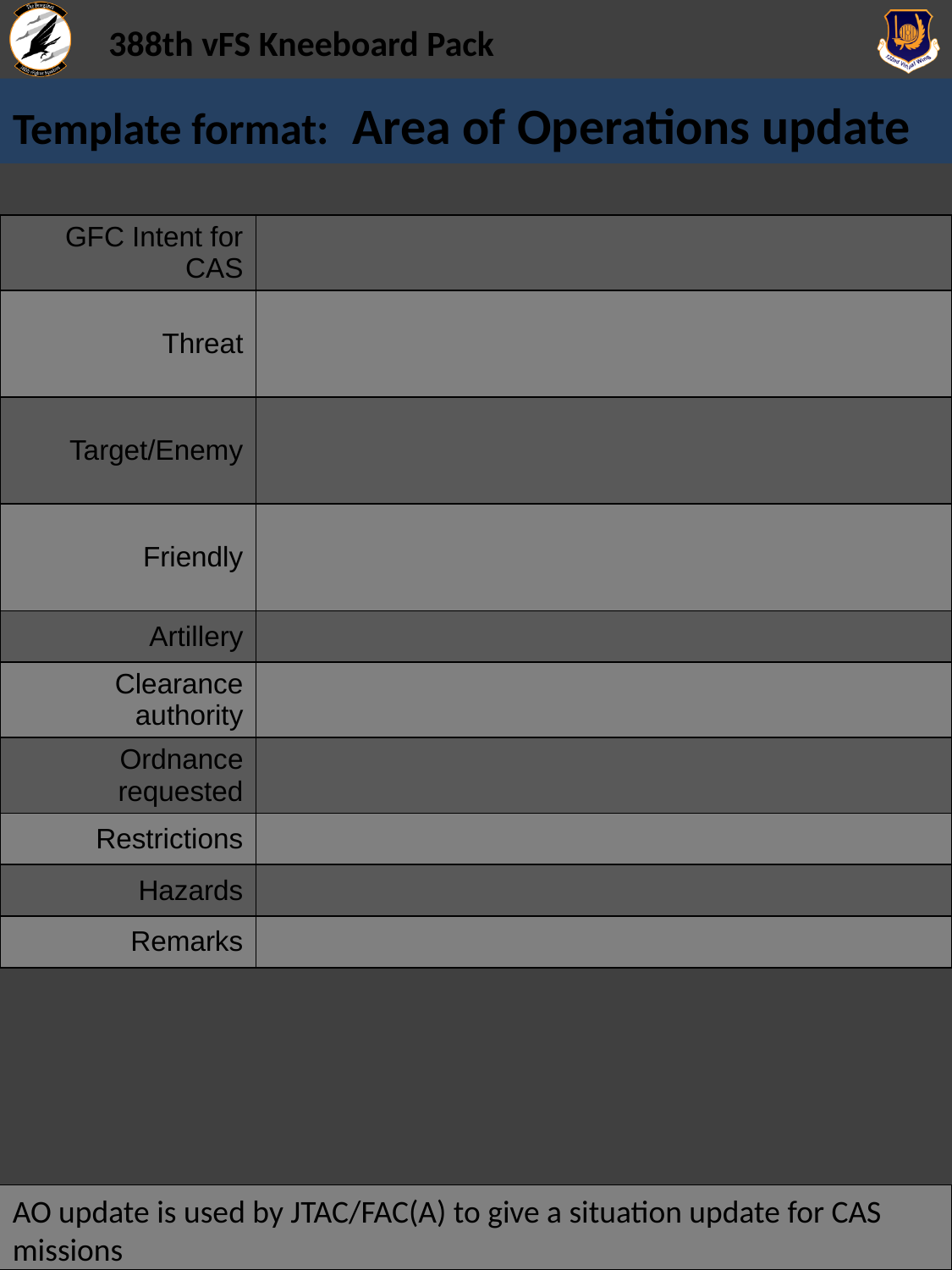

# Template format:  Area of Operations update
| GFC Intent for CAS |  |
| --- | --- |
| Threat |  |
| Target/Enemy |  |
| Friendly |  |
| Artillery |  |
| Clearance authority |  |
| Ordnance requested |  |
| Restrictions |  |
| Hazards |  |
| Remarks |  |
AO update is used by JTAC/FAC(A) to give a situation update for CAS missions